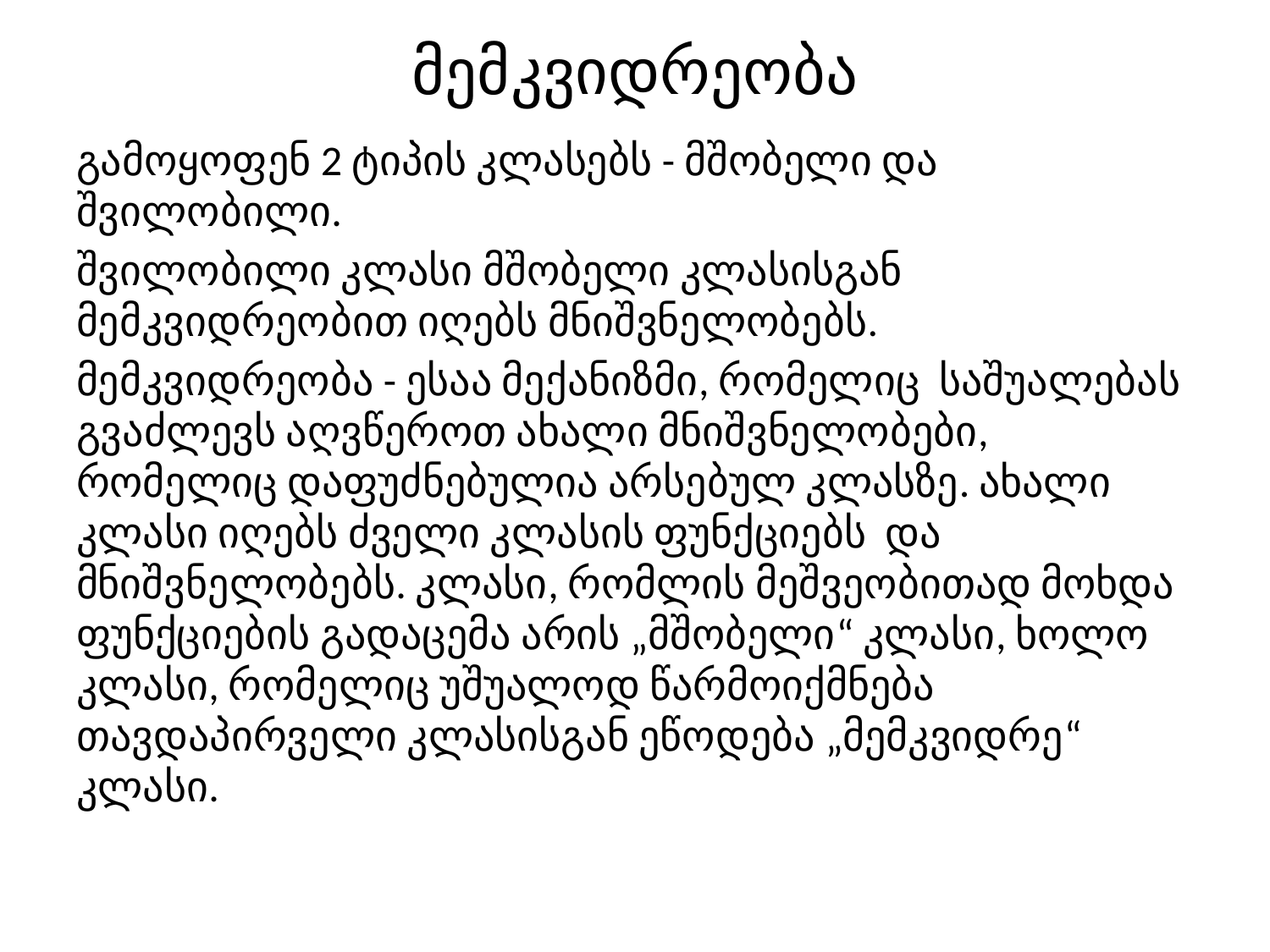

# მემკვიდრეობა
გამოყოფენ 2 ტიპის კლასებს - მშობელი და შვილობილი.
შვილობილი კლასი მშობელი კლასისგან მემკვიდრეობით იღებს მნიშვნელობებს.
მემკვიდრეობა - ესაა მექანიზმი, რომელიც  საშუალებას გვაძლევს აღვწეროთ ახალი მნიშვნელობები, რომელიც დაფუძნებულია არსებულ კლასზე. ახალი კლასი იღებს ძველი კლასის ფუნქციებს  და მნიშვნელობებს. კლასი, რომლის მეშვეობითად მოხდა ფუნქციების გადაცემა არის „მშობელი“ კლასი, ხოლო კლასი, რომელიც უშუალოდ წარმოიქმნება თავდაპირველი კლასისგან ეწოდება „მემკვიდრე“ კლასი.